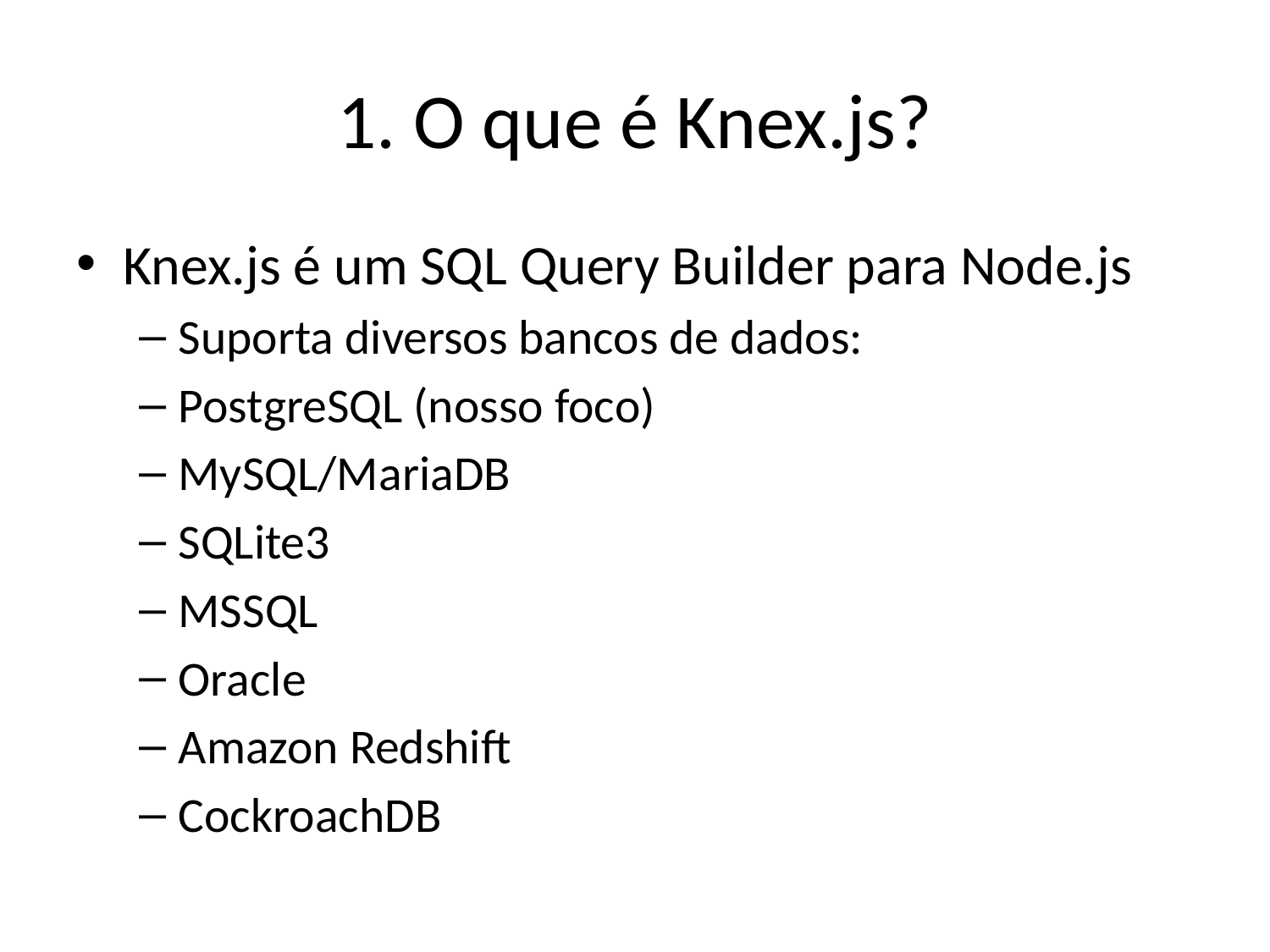

# 1. O que é Knex.js?
Knex.js é um SQL Query Builder para Node.js
Suporta diversos bancos de dados:
PostgreSQL (nosso foco)
MySQL/MariaDB
SQLite3
MSSQL
Oracle
Amazon Redshift
CockroachDB